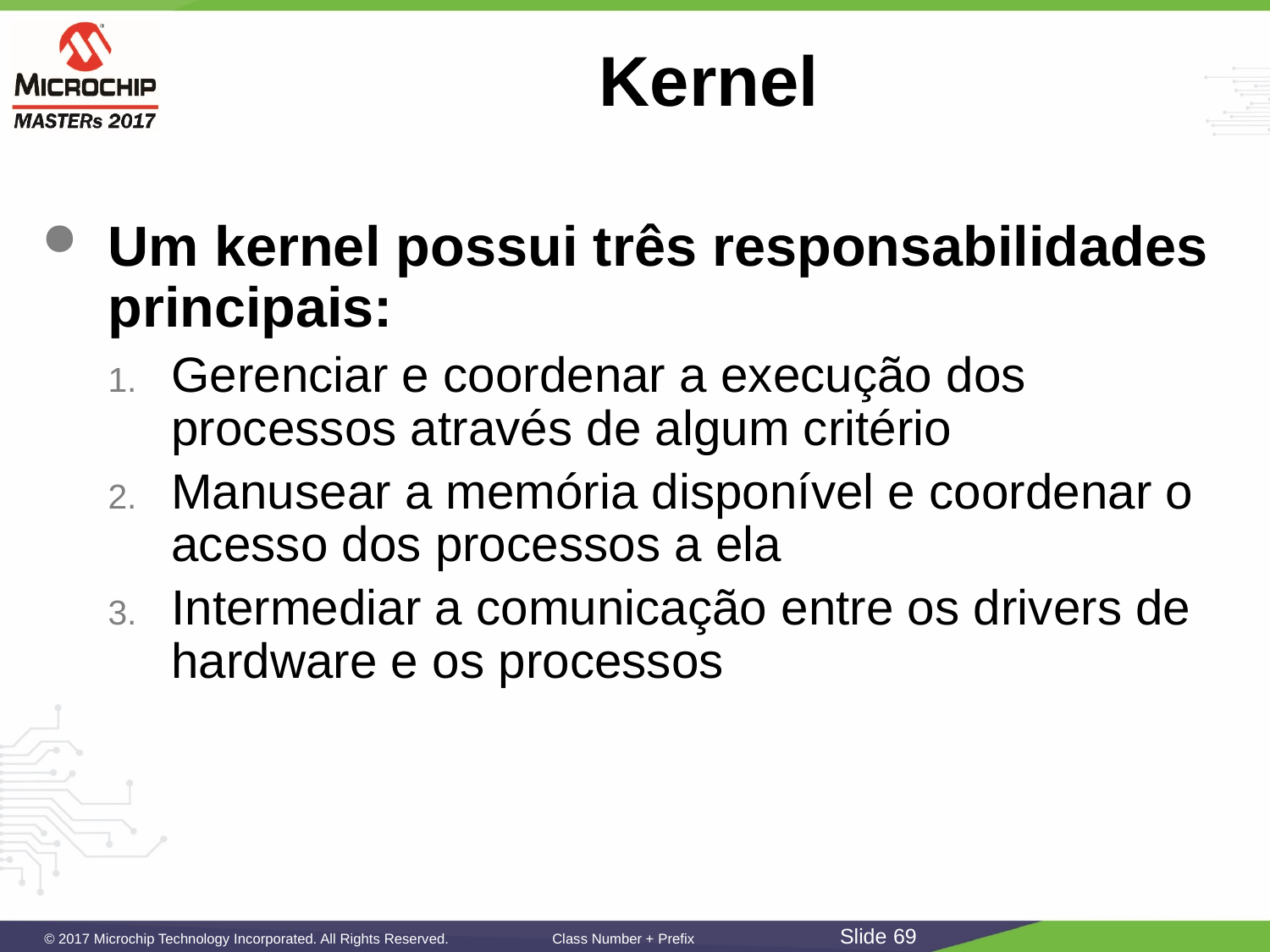

# Kernel
Um kernel possui três responsabilidades principais:
Gerenciar e coordenar a execução dos processos através de algum critério
Manusear a memória disponível e coordenar o acesso dos processos a ela
Intermediar a comunicação entre os drivers de hardware e os processos